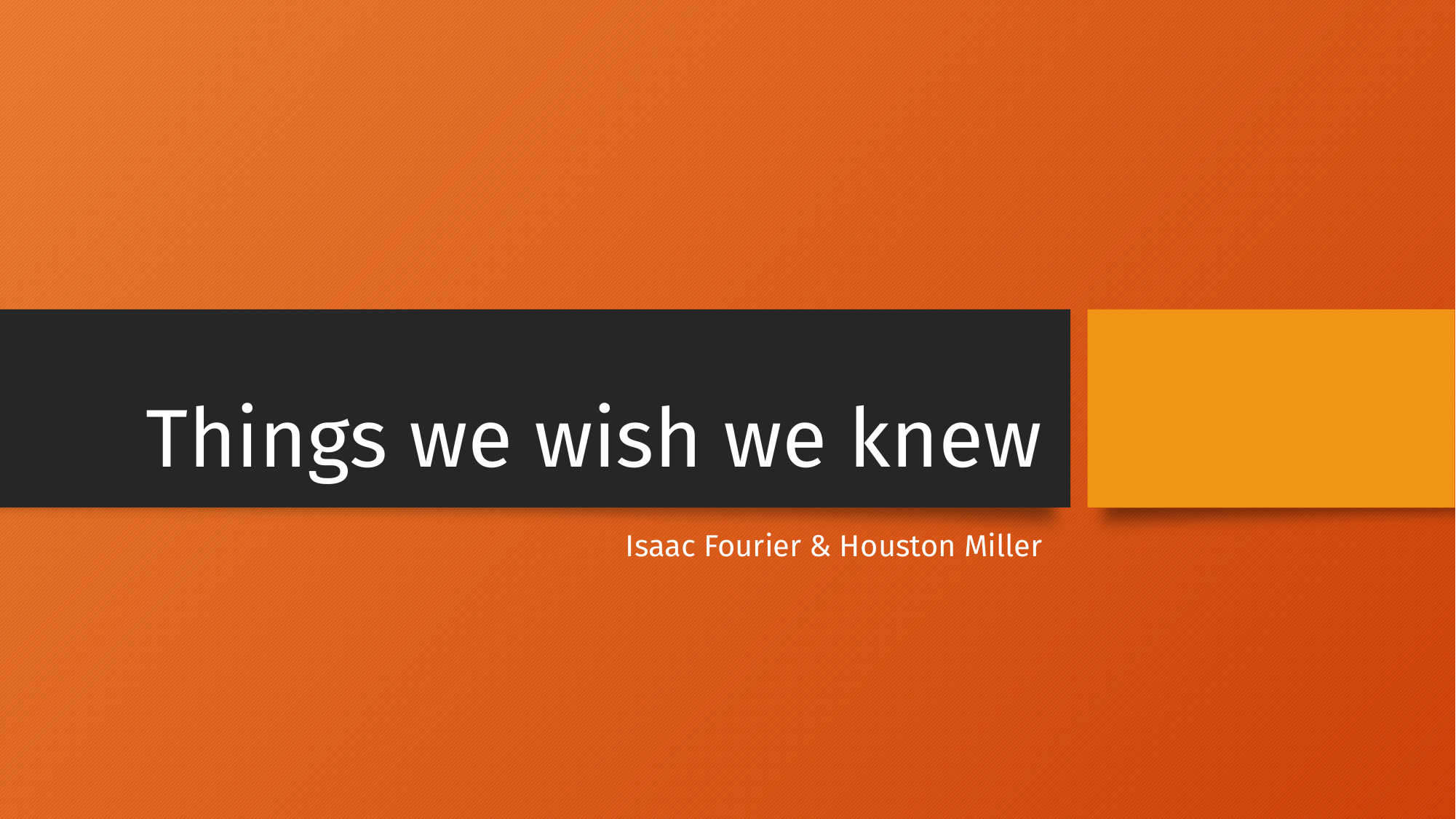

# Things we wish we knew
Isaac Fourier & Houston Miller